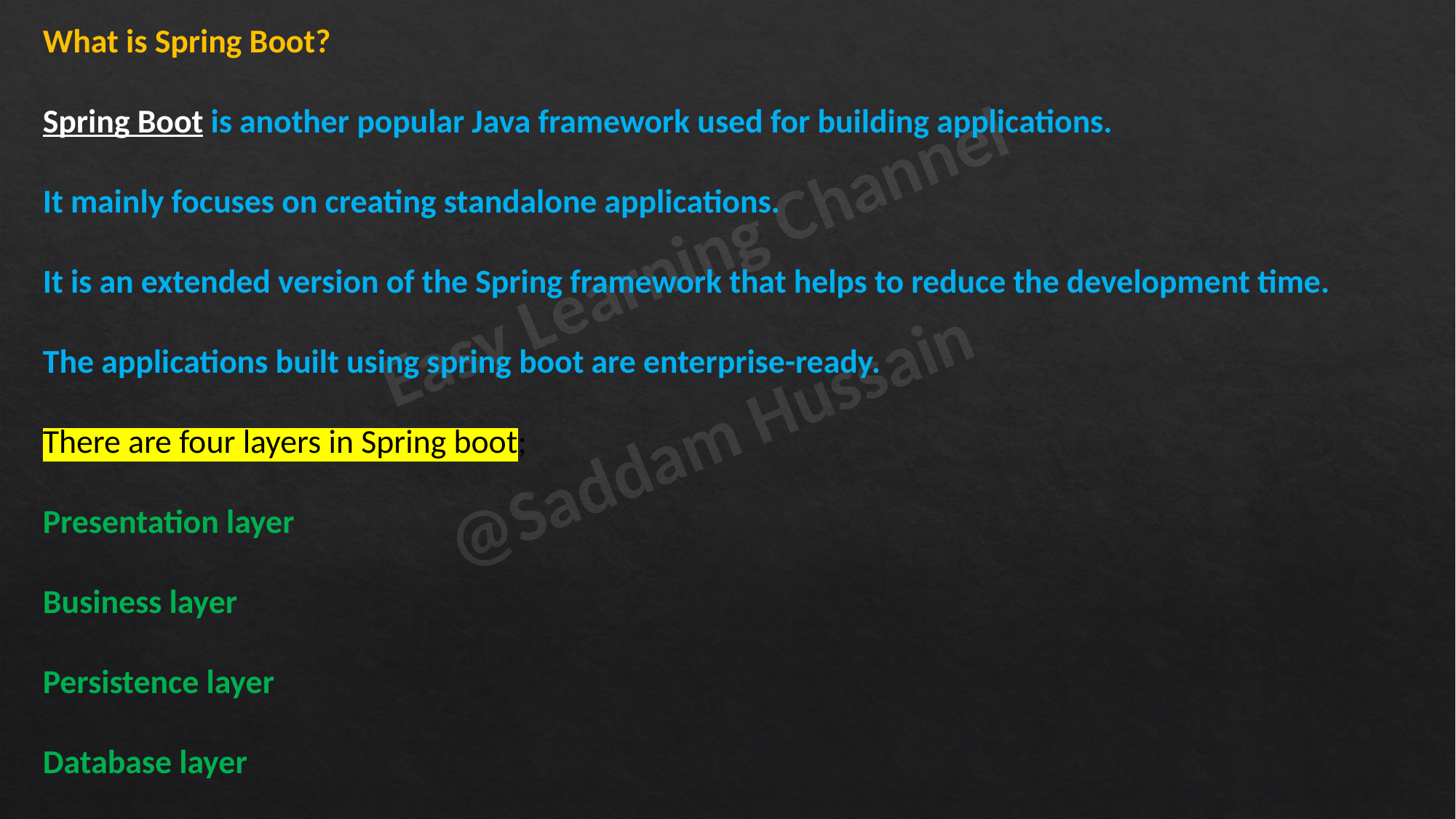

What is Spring Boot?

Spring Boot is another popular Java framework used for building applications.

It mainly focuses on creating standalone applications.

It is an extended version of the Spring framework that helps to reduce the development time.

The applications built using spring boot are enterprise-ready.

There are four layers in Spring boot;

Presentation layer

Business layer

Persistence layer

Database layer